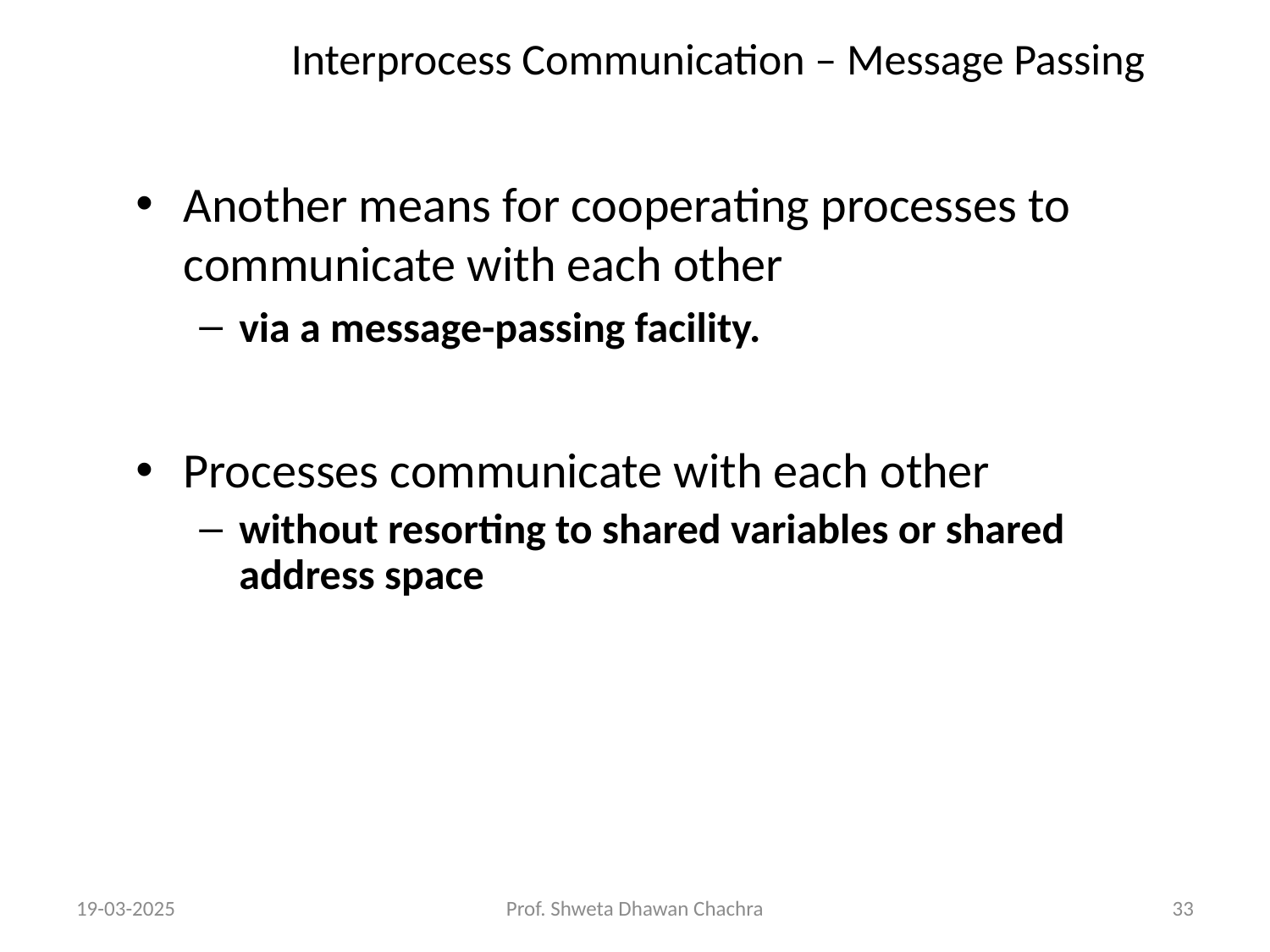

# Interprocess Communication – Message Passing
Another means for cooperating processes to communicate with each other
via a message-passing facility.

Processes communicate with each other
without resorting to shared variables or shared address space

19-03-2025
Prof. Shweta Dhawan Chachra
33